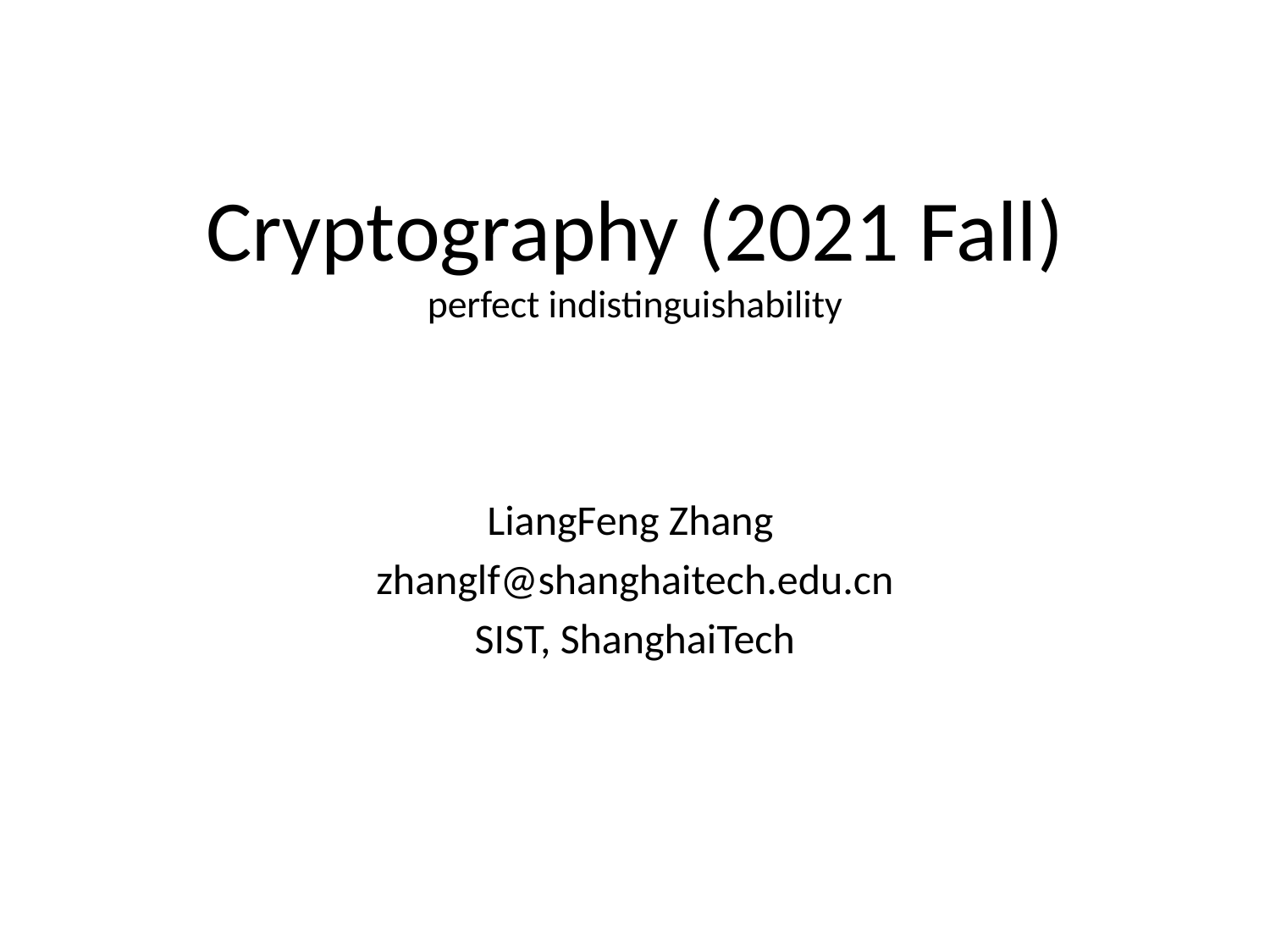

# Cryptography (2021 Fall) perfect indistinguishability
LiangFeng Zhang
zhanglf@shanghaitech.edu.cn
SIST, ShanghaiTech